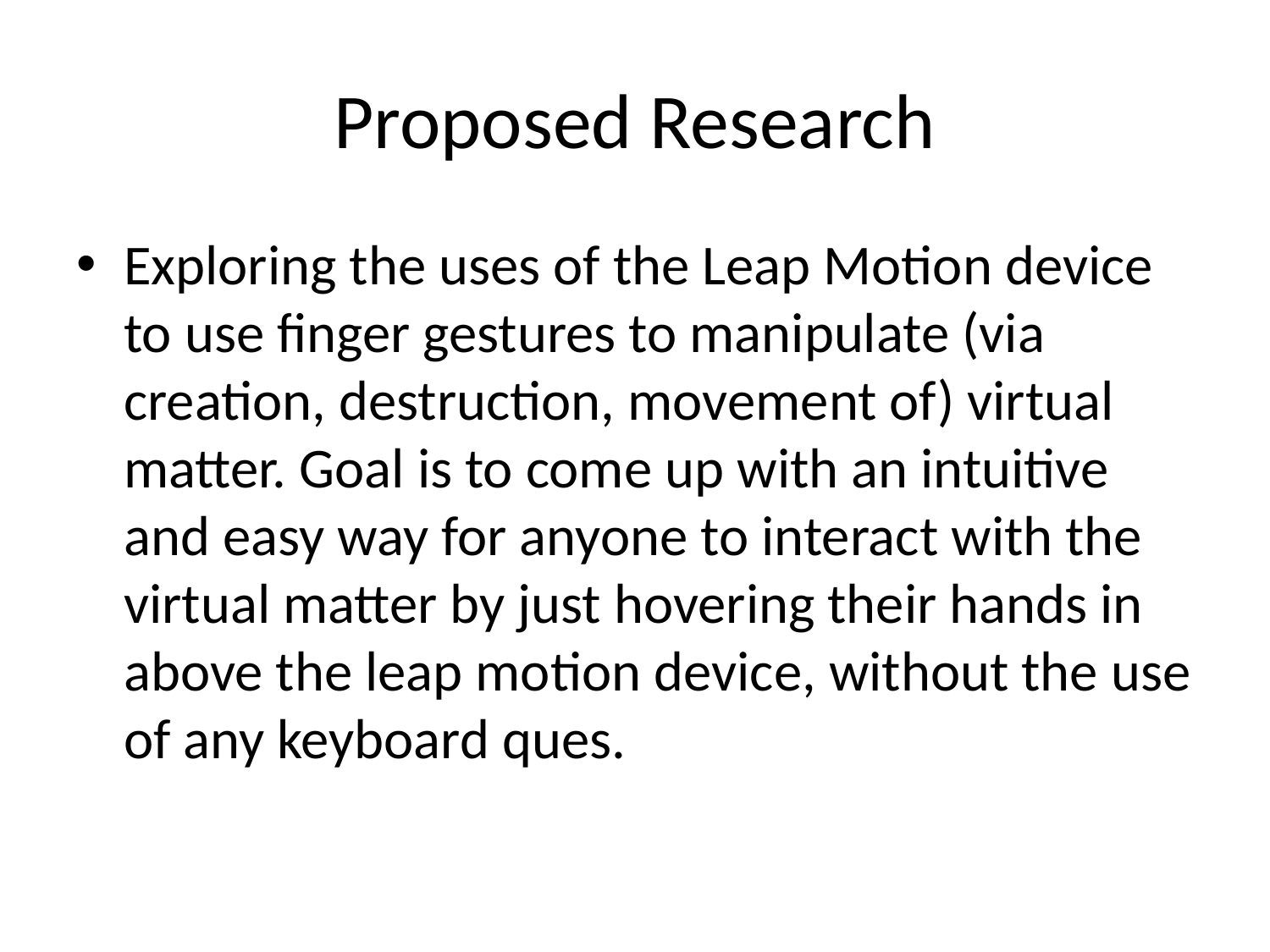

# Proposed Research
Exploring the uses of the Leap Motion device to use finger gestures to manipulate (via creation, destruction, movement of) virtual matter. Goal is to come up with an intuitive and easy way for anyone to interact with the virtual matter by just hovering their hands in above the leap motion device, without the use of any keyboard ques.